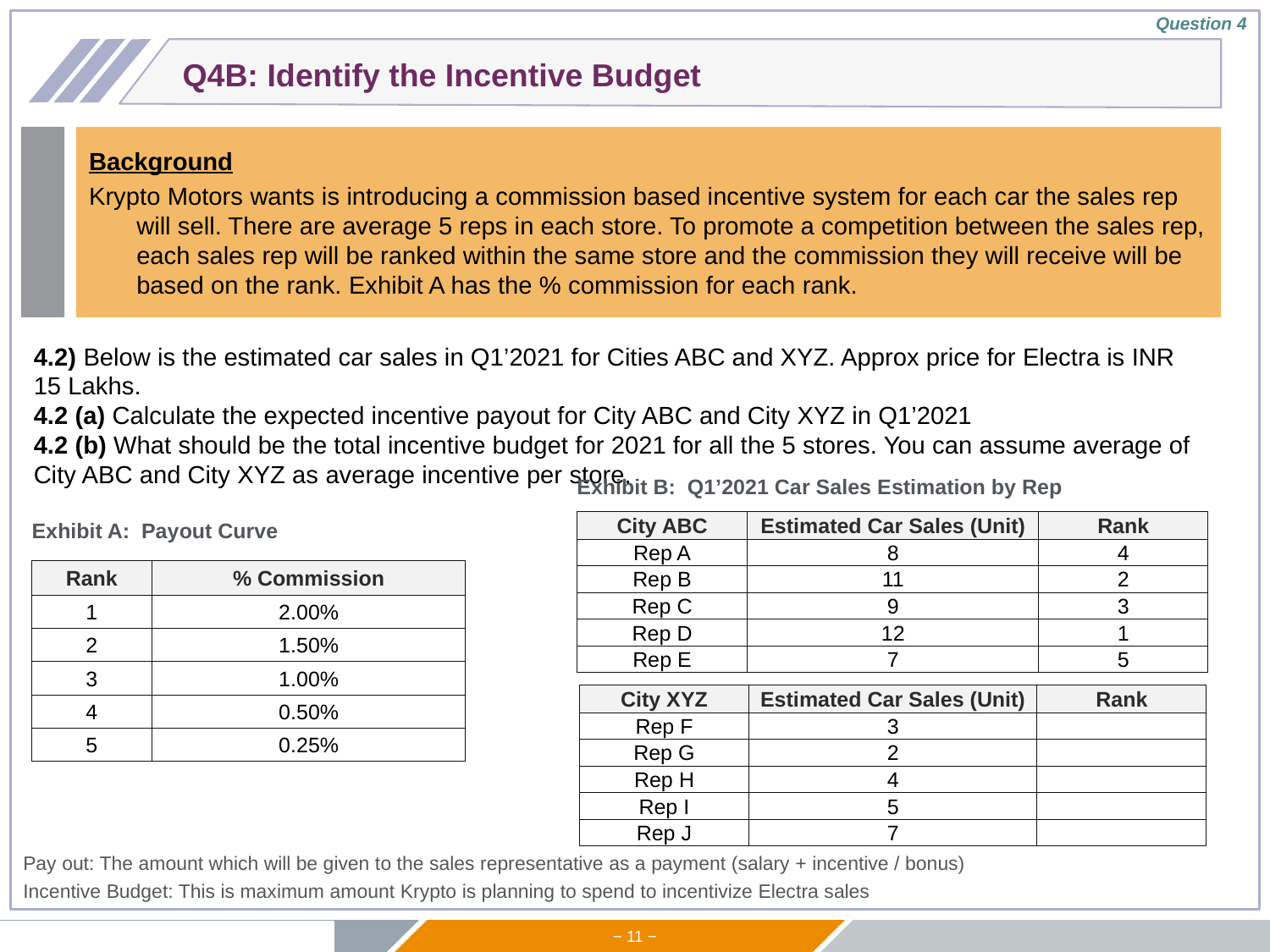

Question 4

Q4B: Identify the Incentive Budget

Background
Krypto Motors wants is introducing a commission based incentive system for each car the sales rep will sell. There are average 5 reps in each store. To promote a competition between the sales rep, each sales rep will be ranked within the same store and the commission they will receive will be based on the rank. Exhibit A has the % commission for each rank.
4.2) Below is the estimated car sales in Q1’2021 for Cities ABC and XYZ. Approx price for Electra is INR 15 Lakhs.
4.2 (a) Calculate the expected incentive payout for City ABC and City XYZ in Q1’2021
4.2 (b) What should be the total incentive budget for 2021 for all the 5 stores. You can assume average of City ABC and City XYZ as average incentive per store.
Exhibit B:  Q1’2021 Car Sales Estimation by Rep
Exhibit A:  Payout Curve
| City ABC | Estimated Car Sales (Unit) | Rank |
| --- | --- | --- |
| Rep A | 8 | 4 |
| Rep B | 11 | 2 |
| Rep C | 9 | 3 |
| Rep D | 12 | 1 |
| Rep E | 7 | 5 |
| Rank | % Commission |
| --- | --- |
| 1 | 2.00% |
| 2 | 1.50% |
| 3 | 1.00% |
| 4 | 0.50% |
| 5 | 0.25% |
| City XYZ | Estimated Car Sales (Unit) | Rank |
| --- | --- | --- |
| Rep F | 3 |  |
| Rep G | 2 |  |
| Rep H | 4 |  |
| Rep I | 5 |  |
| Rep J | 7 |  |
Pay out: The amount which will be given to the sales representative as a payment (salary + incentive / bonus)
Incentive Budget: This is maximum amount Krypto is planning to spend to incentivize Electra sales